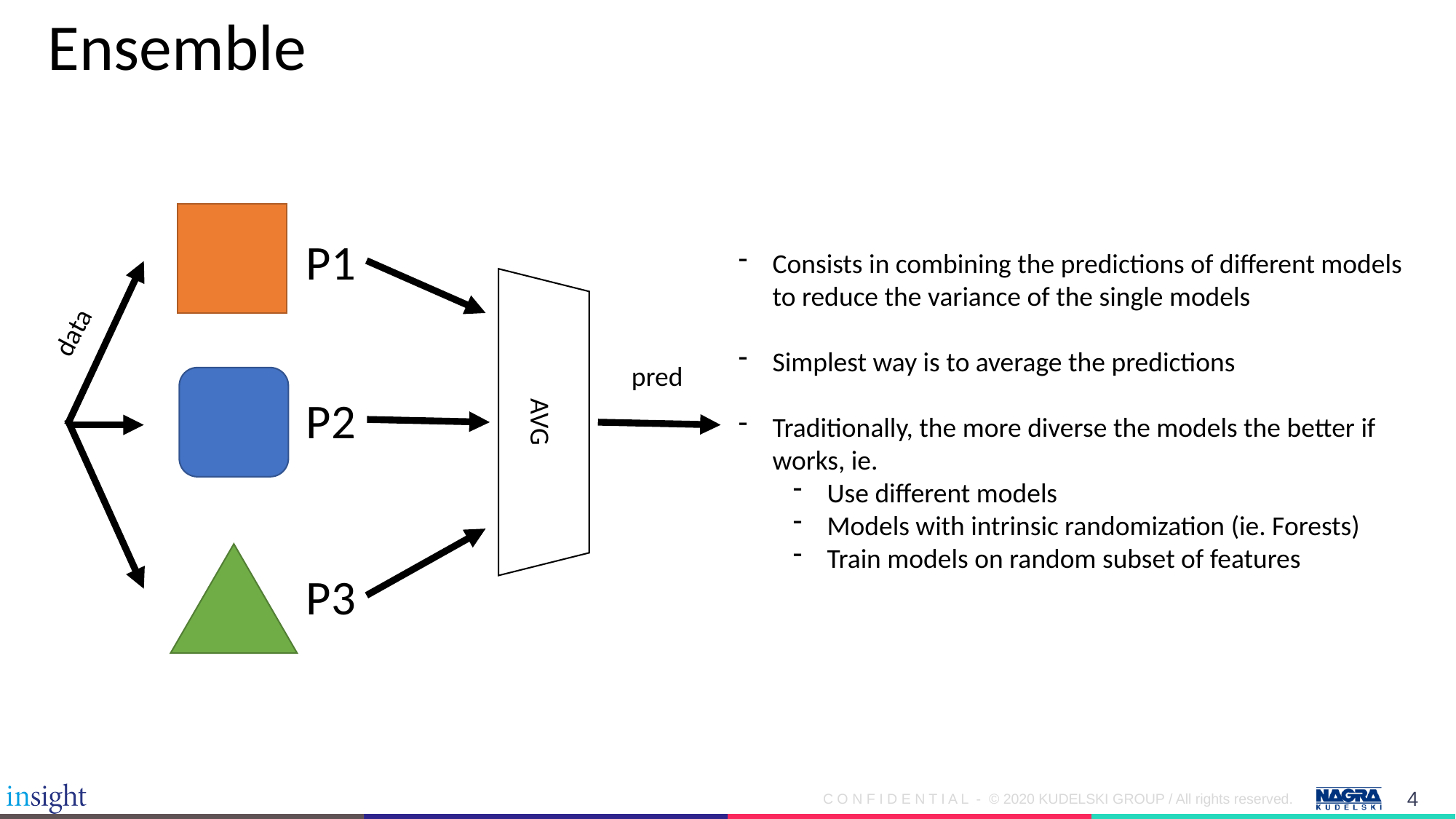

# Ensemble

P1
Consists in combining the predictions of different models to reduce the variance of the single models

Simplest way is to average the predictions

Traditionally, the more diverse the models the better if works, ie.
Use different models
Models with intrinsic randomization (ie. Forests)
Train models on random subset of features

data
pred

AVG
P2

P3